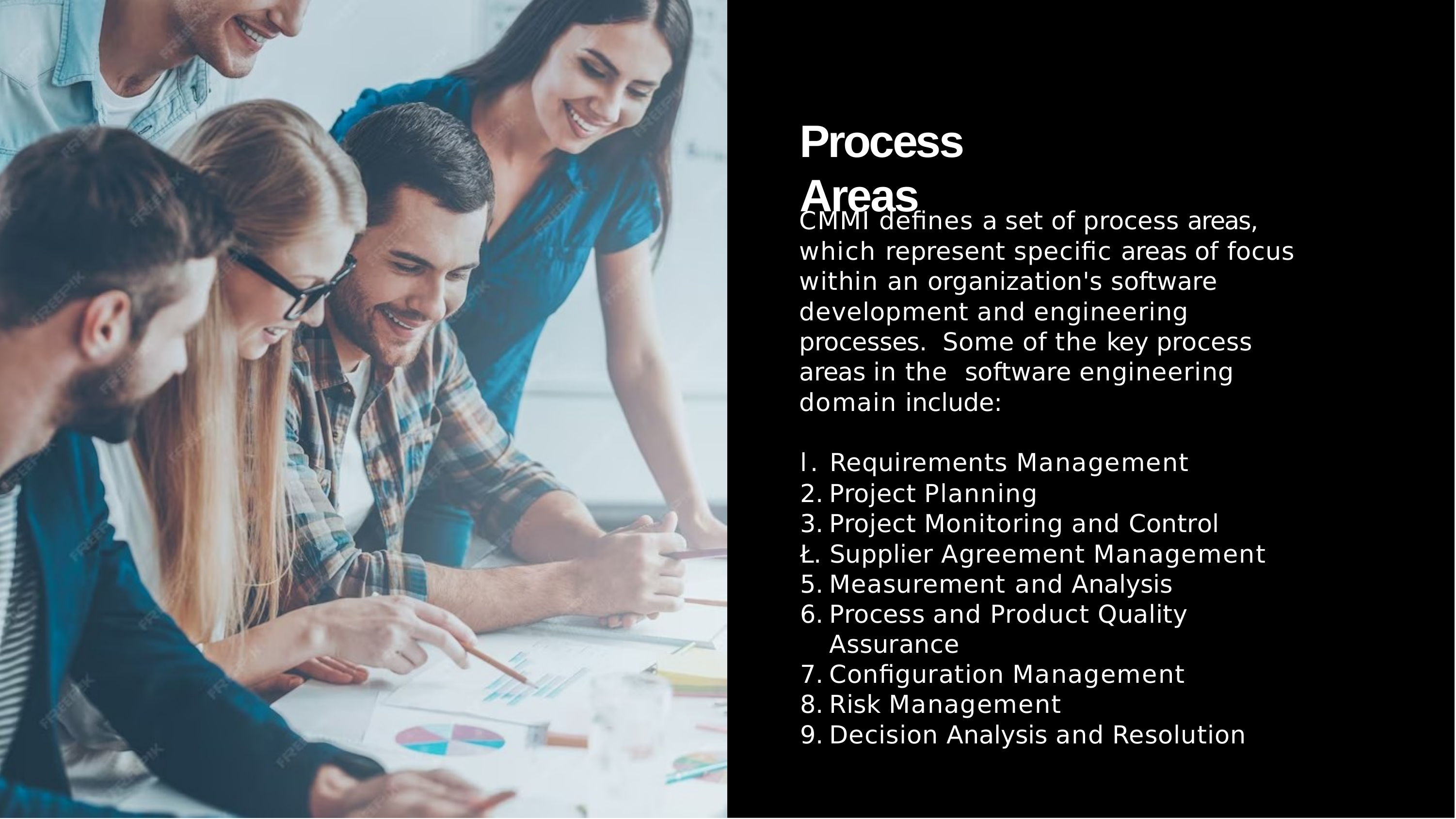

# Process Areas
CMMI deﬁnes a set of process areas,  which represent speciﬁc areas of focus  within an organization's software  development and engineering processes.  Some of the key process areas in the  software engineering domain include:

l. Requirements Management
Project Planning
Project Monitoring and Control
Ł. Supplier Agreement Management
Measurement and Analysis
Process and Product Quality Assurance
Conﬁguration Management
Risk Management
Decision Analysis and Resolution